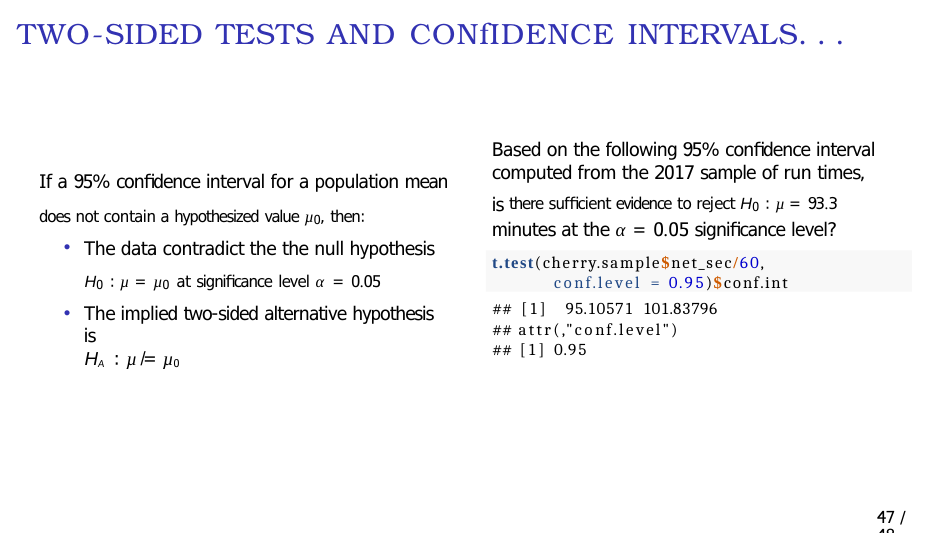

# Two-sided tests and confidence intervals. . .
Based on the following 95% confidence interval computed from the 2017 sample of run times, is there sufficient evidence to reject H0 : µ = 93.3 minutes at the α = 0.05 significance level?
If a 95% confidence interval for a population mean does not contain a hypothesized value µ0, then:
The data contradict the the null hypothesis
H0 : µ = µ0 at significance level α = 0.05
The implied two-sided alternative hypothesis is
HA : µ ̸= µ0
t.test(cherry.sample$net_sec/60, conf.level = 0.95)$conf.int
## [1]  95.10571 101.83796
## attr(,"conf.level") ## [1] 0.95
47 / 48